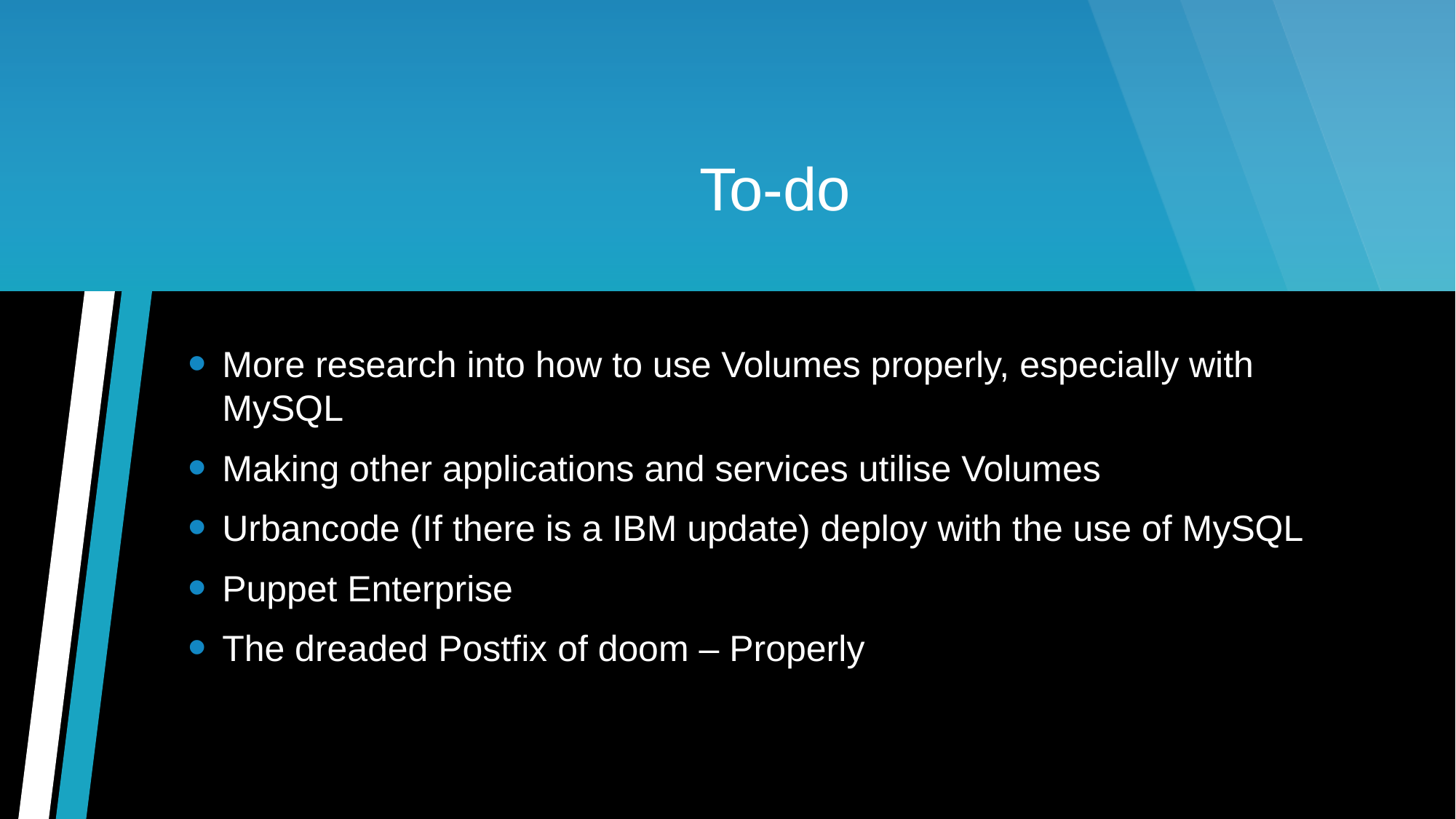

# To-do
More research into how to use Volumes properly, especially with MySQL
Making other applications and services utilise Volumes
Urbancode (If there is a IBM update) deploy with the use of MySQL
Puppet Enterprise
The dreaded Postfix of doom – Properly